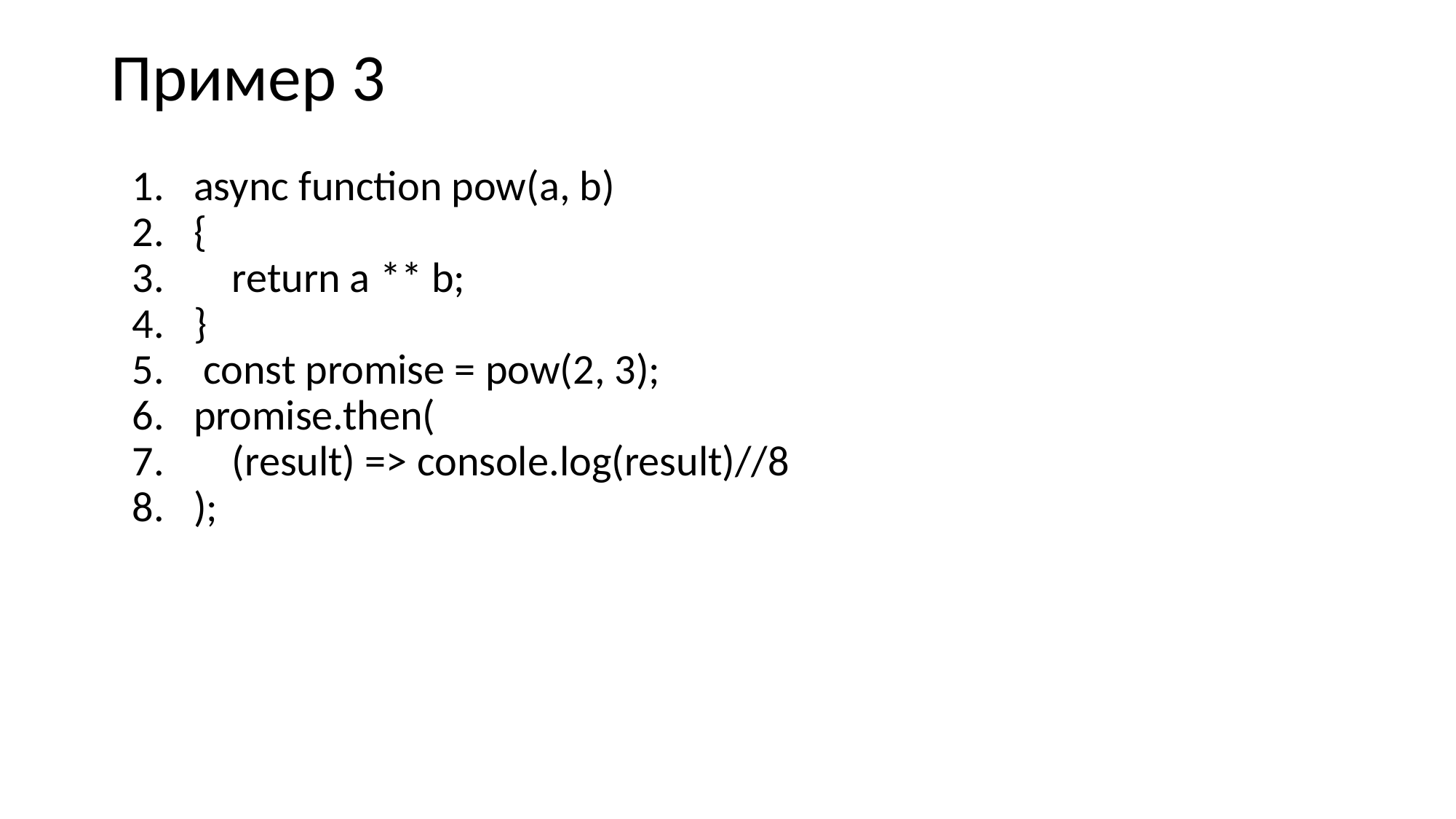

# Пример 3
async function pow(a, b)
{
    return a ** b;
}
 const promise = pow(2, 3);
promise.then(
    (result) => console.log(result)//8
);